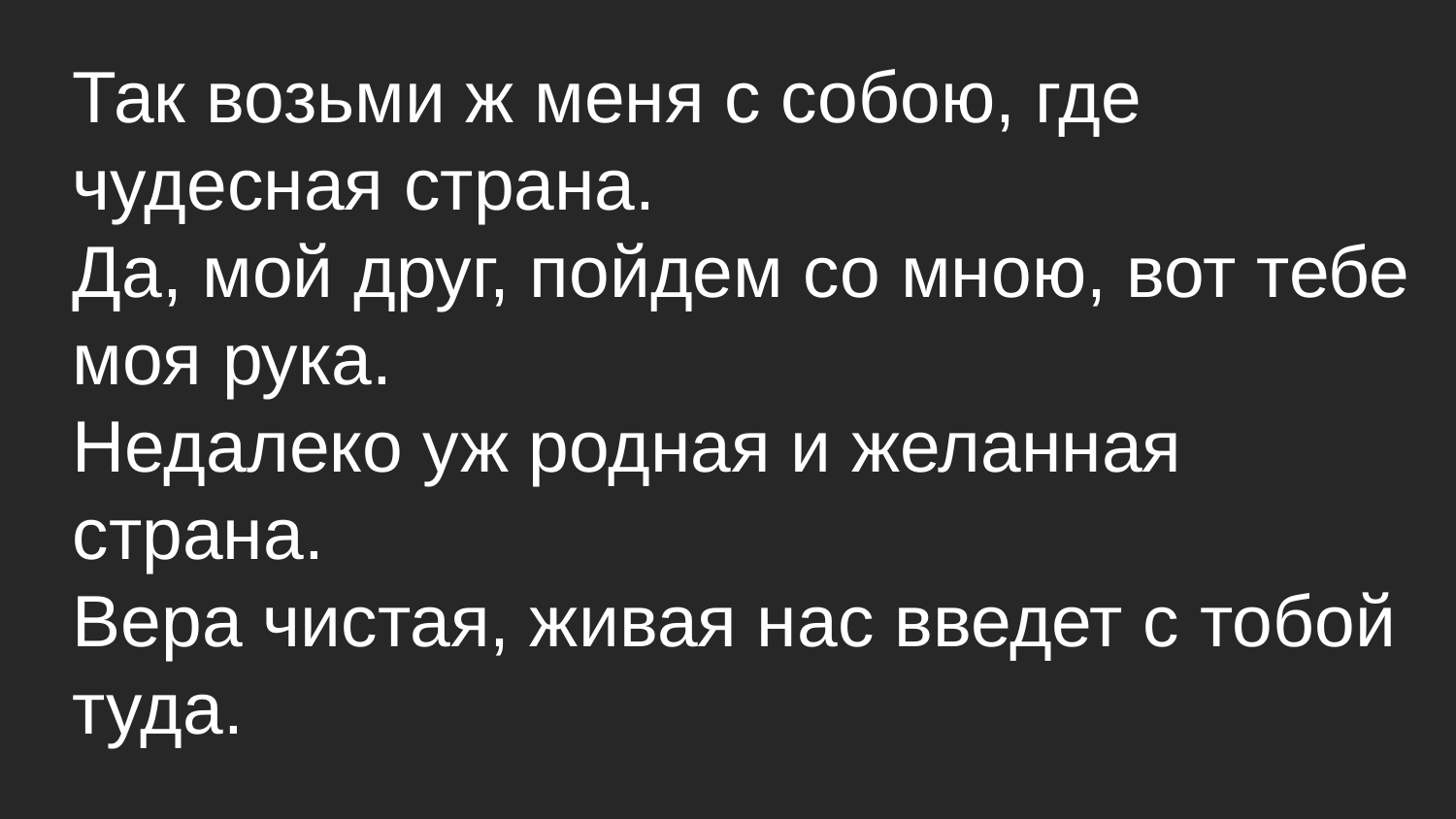

Так возьми ж меня с собою, где чудесная страна.
Да, мой друг, пойдем со мною, вот тебе моя рука.
Недалеко уж родная и желанная страна.
Вера чистая, живая нас введет с тобой туда.